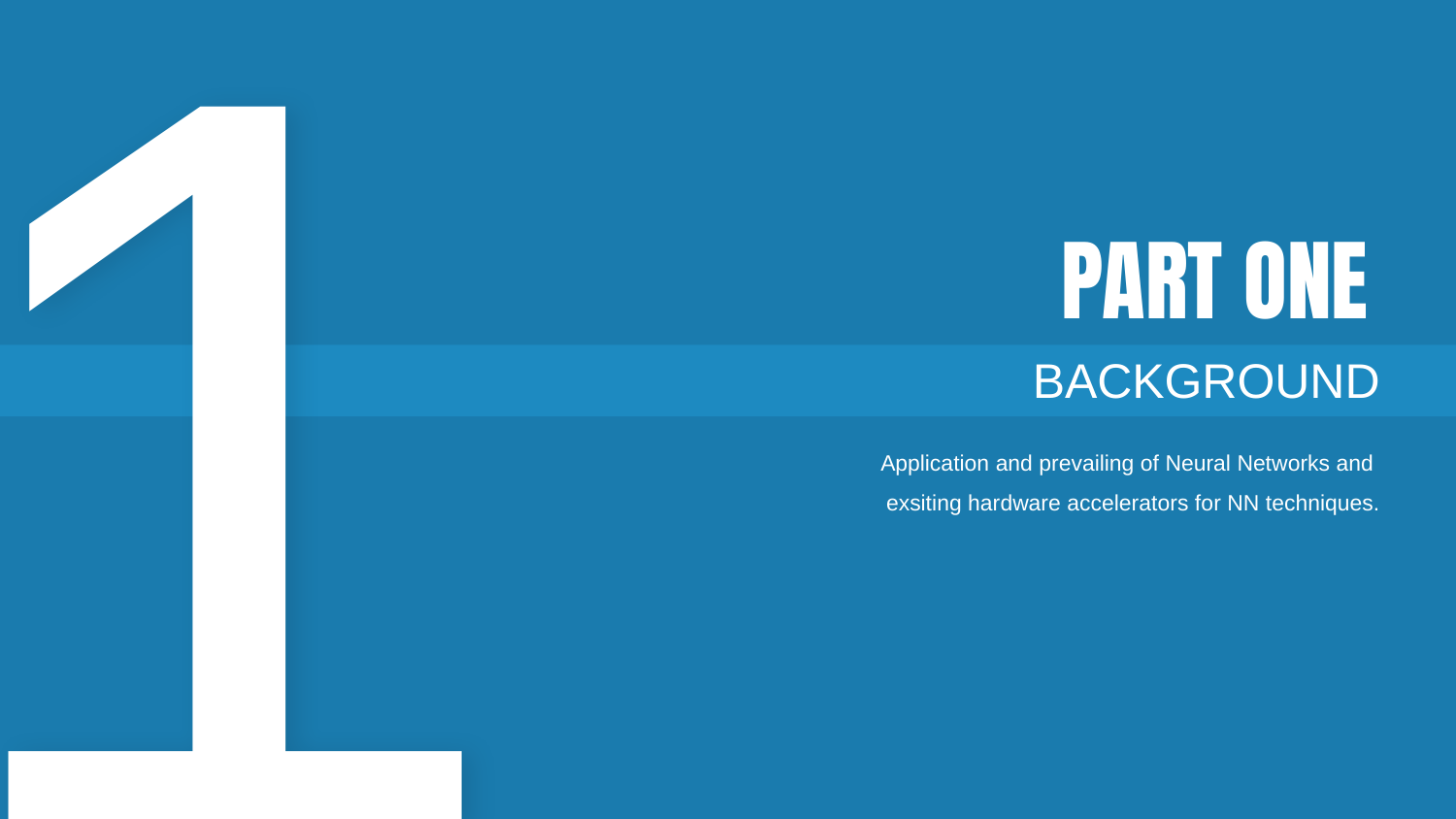

1
PART ONE
BACKGROUND

Application and prevailing of Neural Networks and
exsiting hardware accelerators for NN techniques.